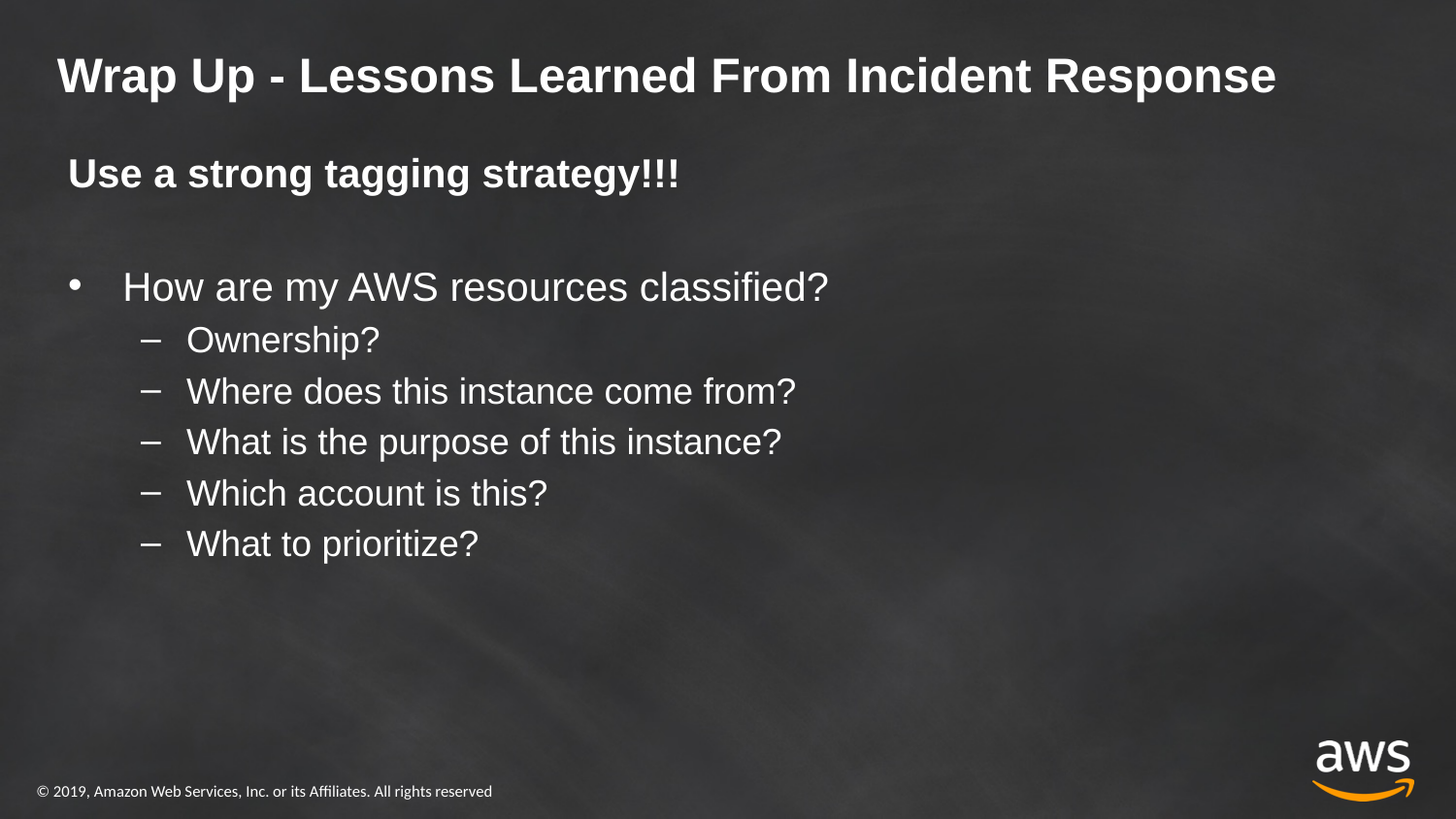

# Wrap Up - Lessons Learned From Incident Response
Use a strong tagging strategy!!!

How are my AWS resources classified?
Ownership?
Where does this instance come from?
What is the purpose of this instance?
Which account is this?
What to prioritize?